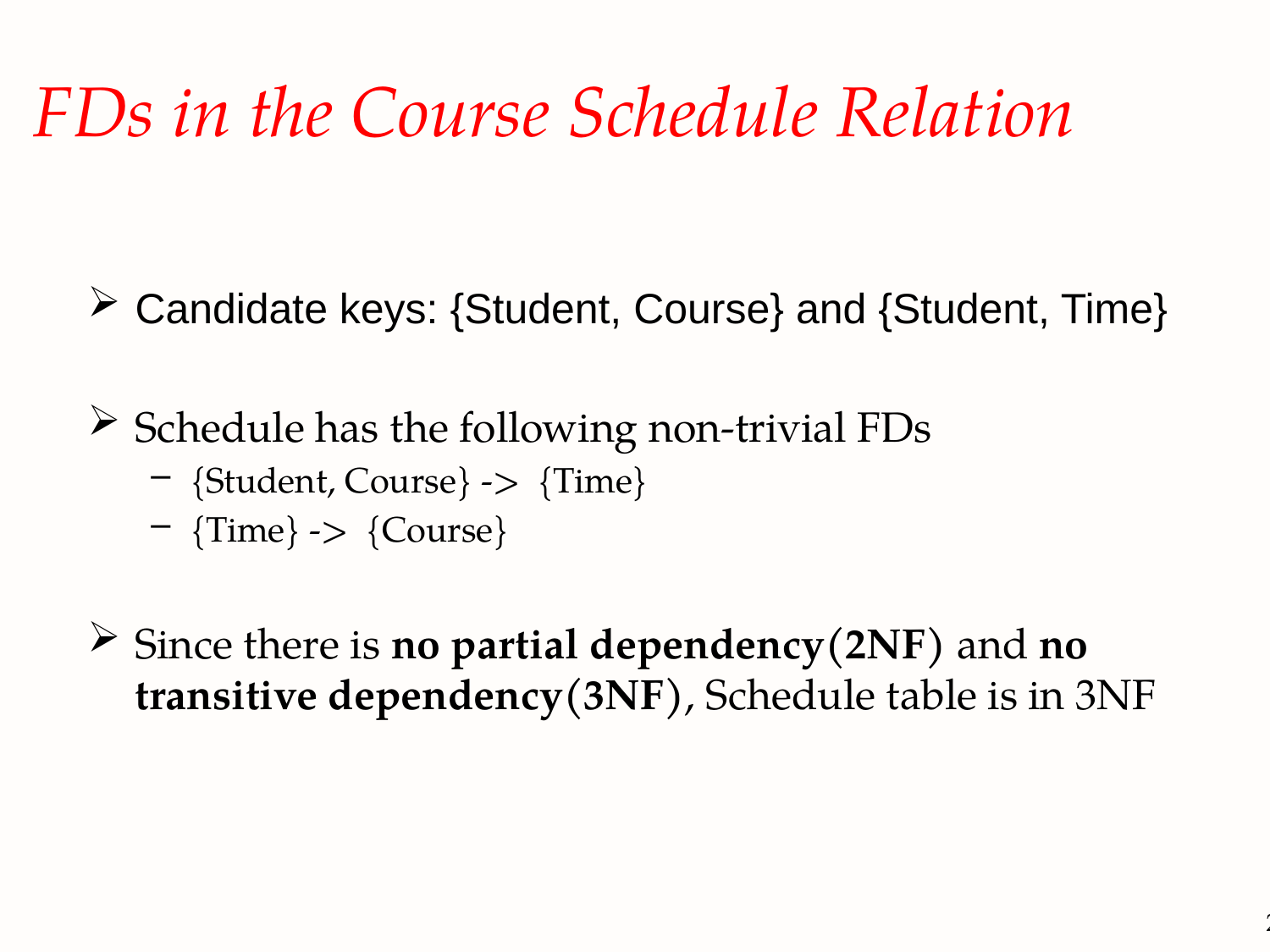

# FDs in the Course Schedule Relation
Candidate keys: {Student, Course} and {Student, Time}

Schedule has the following non-trivial FDs
{Student, Course} ->  {Time}
{Time} ->  {Course}

Since there is no partial dependency(2NF) and no transitive dependency(3NF), Schedule table is in 3NF